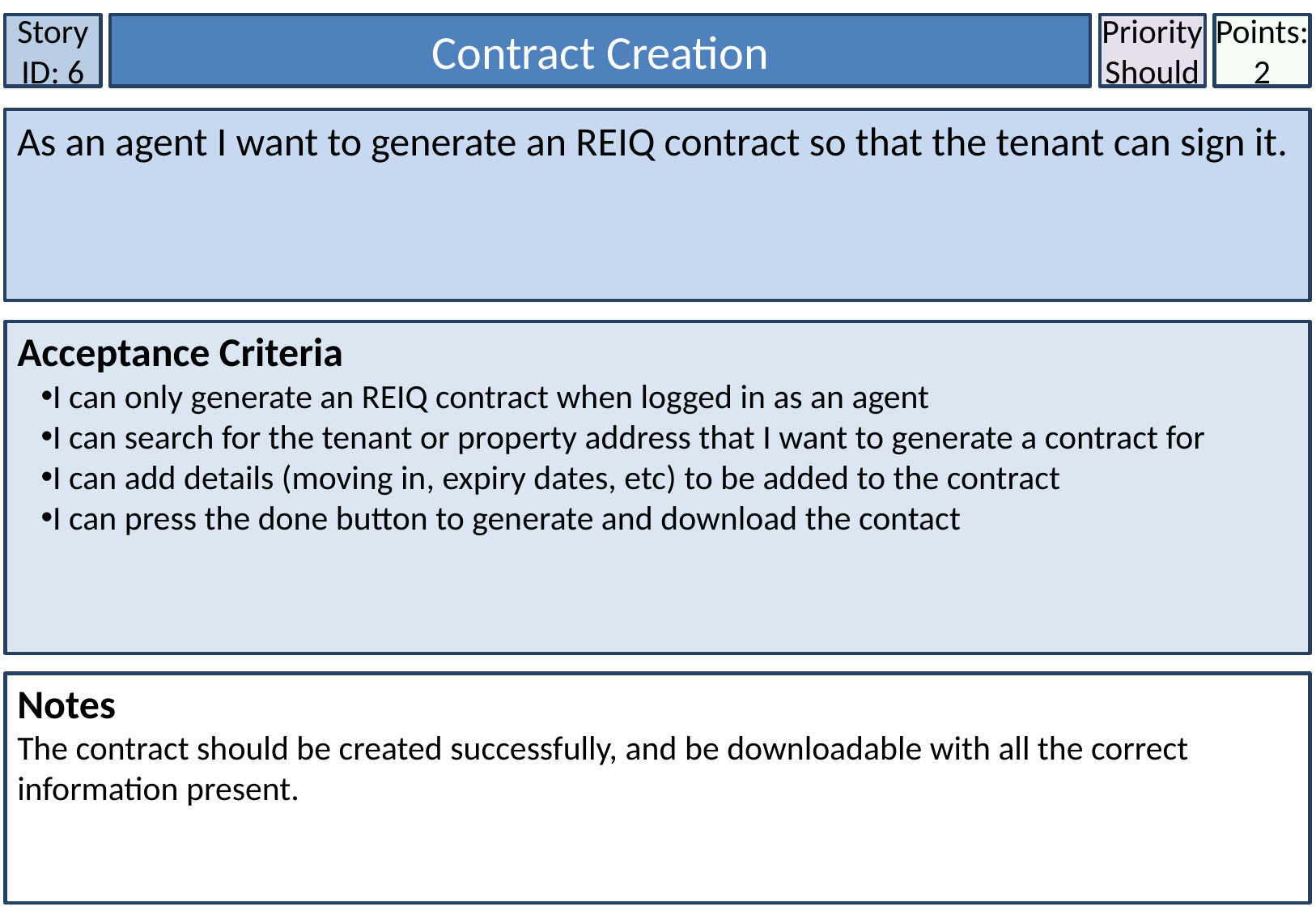

Story ID: 6
Contract Creation
Priority
Should
Points:
2
As an agent I want to generate an REIQ contract so that the tenant can sign it.
Acceptance Criteria
I can only generate an REIQ contract when logged in as an agent
I can search for the tenant or property address that I want to generate a contract for
I can add details (moving in, expiry dates, etc) to be added to the contract
I can press the done button to generate and download the contact
Notes
The contract should be created successfully, and be downloadable with all the correct information present.